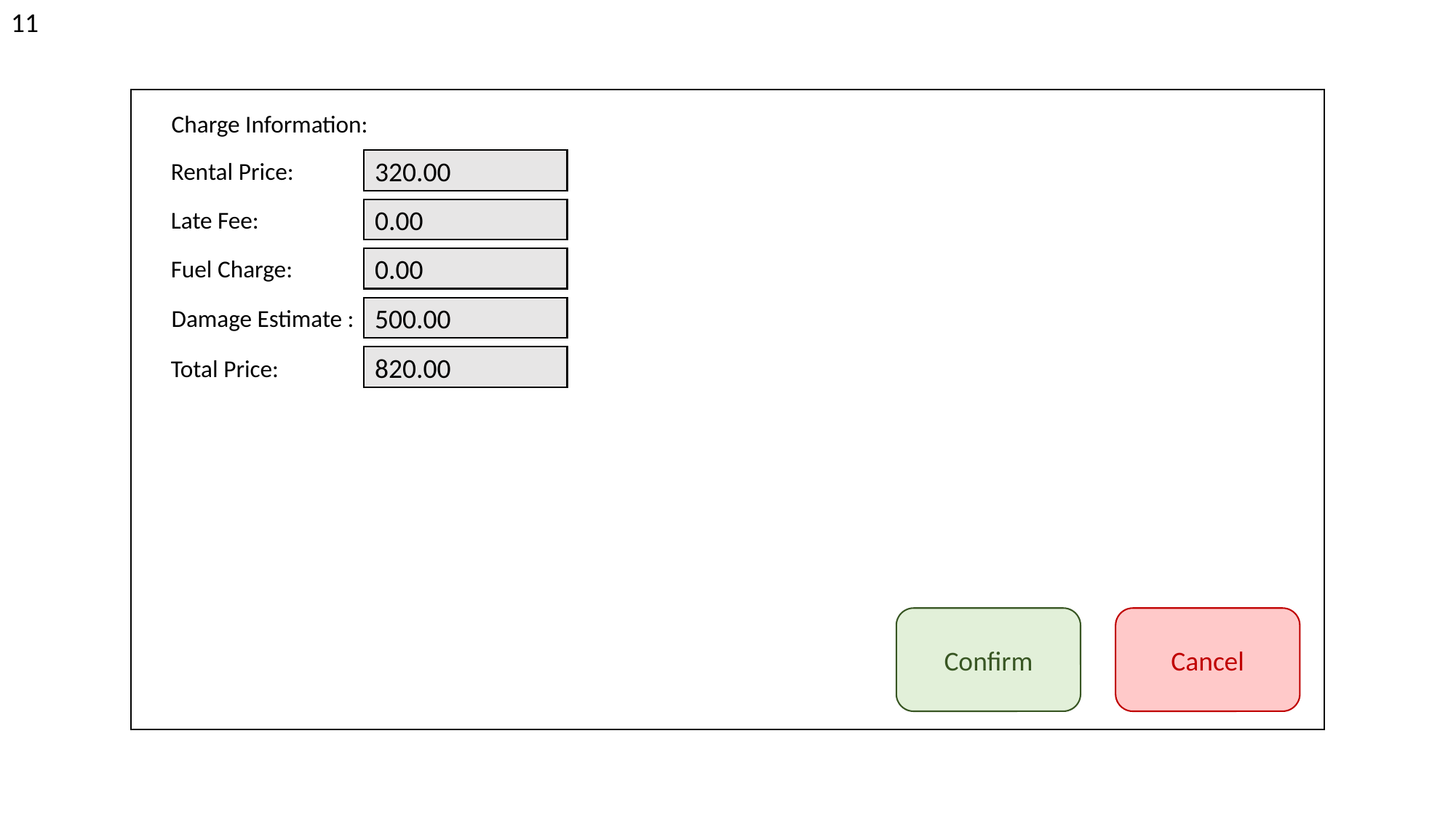

11

Charge Information:
Rental Price:
320.00
0.00
Late Fee:
0.00
Fuel Charge:
Damage Estimate :
500.00
820.00
Total Price:
Confirm
Cancel